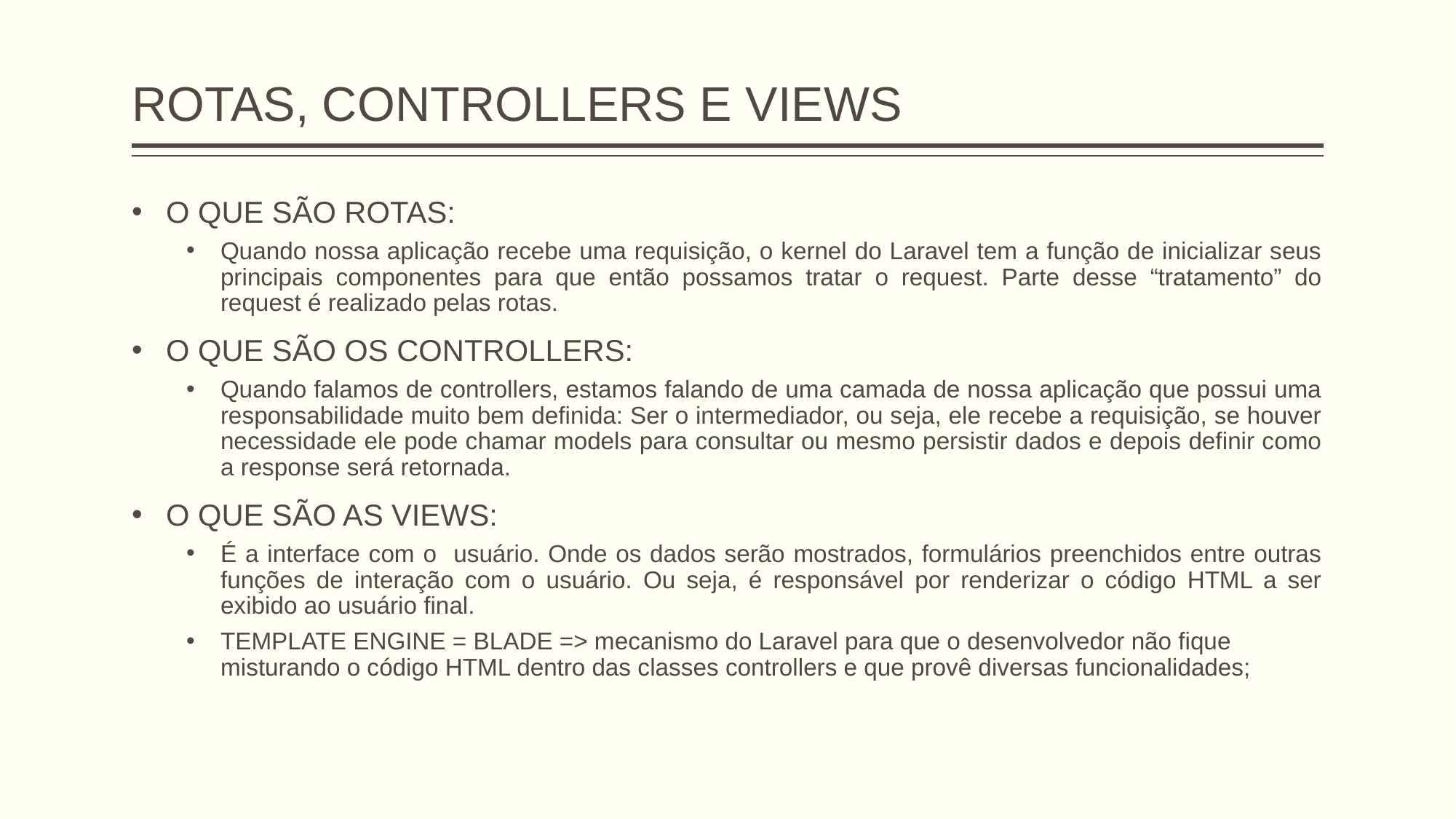

# ROTAS, CONTROLLERS E VIEWS
O QUE SÃO ROTAS:
Quando nossa aplicação recebe uma requisição, o kernel do Laravel tem a função de inicializar seus principais componentes para que então possamos tratar o request. Parte desse “tratamento” do request é realizado pelas rotas.
O QUE SÃO OS CONTROLLERS:
Quando falamos de controllers, estamos falando de uma camada de nossa aplicação que possui uma responsabilidade muito bem definida: Ser o intermediador, ou seja, ele recebe a requisição, se houver necessidade ele pode chamar models para consultar ou mesmo persistir dados e depois definir como a response será retornada.
O QUE SÃO AS VIEWS:
É a interface com o  usuário. Onde os dados serão mostrados, formulários preenchidos entre outras funções de interação com o usuário. Ou seja, é responsável por renderizar o código HTML a ser exibido ao usuário final.
TEMPLATE ENGINE = BLADE => mecanismo do Laravel para que o desenvolvedor não fique misturando o código HTML dentro das classes controllers e que provê diversas funcionalidades;